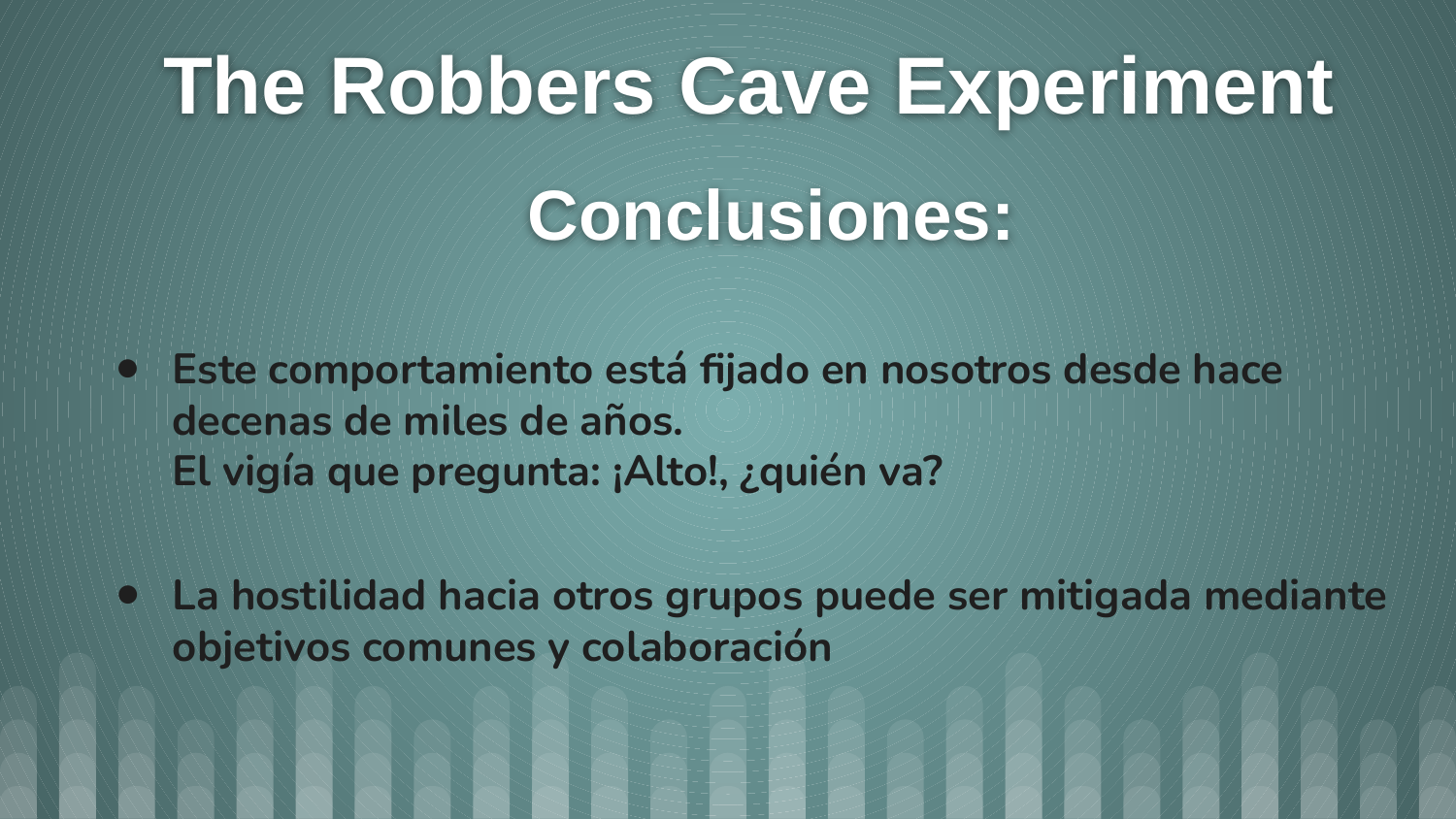

# The Robbers Cave Experiment

Conclusiones:

Este comportamiento está fijado en nosotros desde hace decenas de miles de años.
El vigía que pregunta: ¡Alto!, ¿quién va?
La hostilidad hacia otros grupos puede ser mitigada mediante objetivos comunes y colaboración